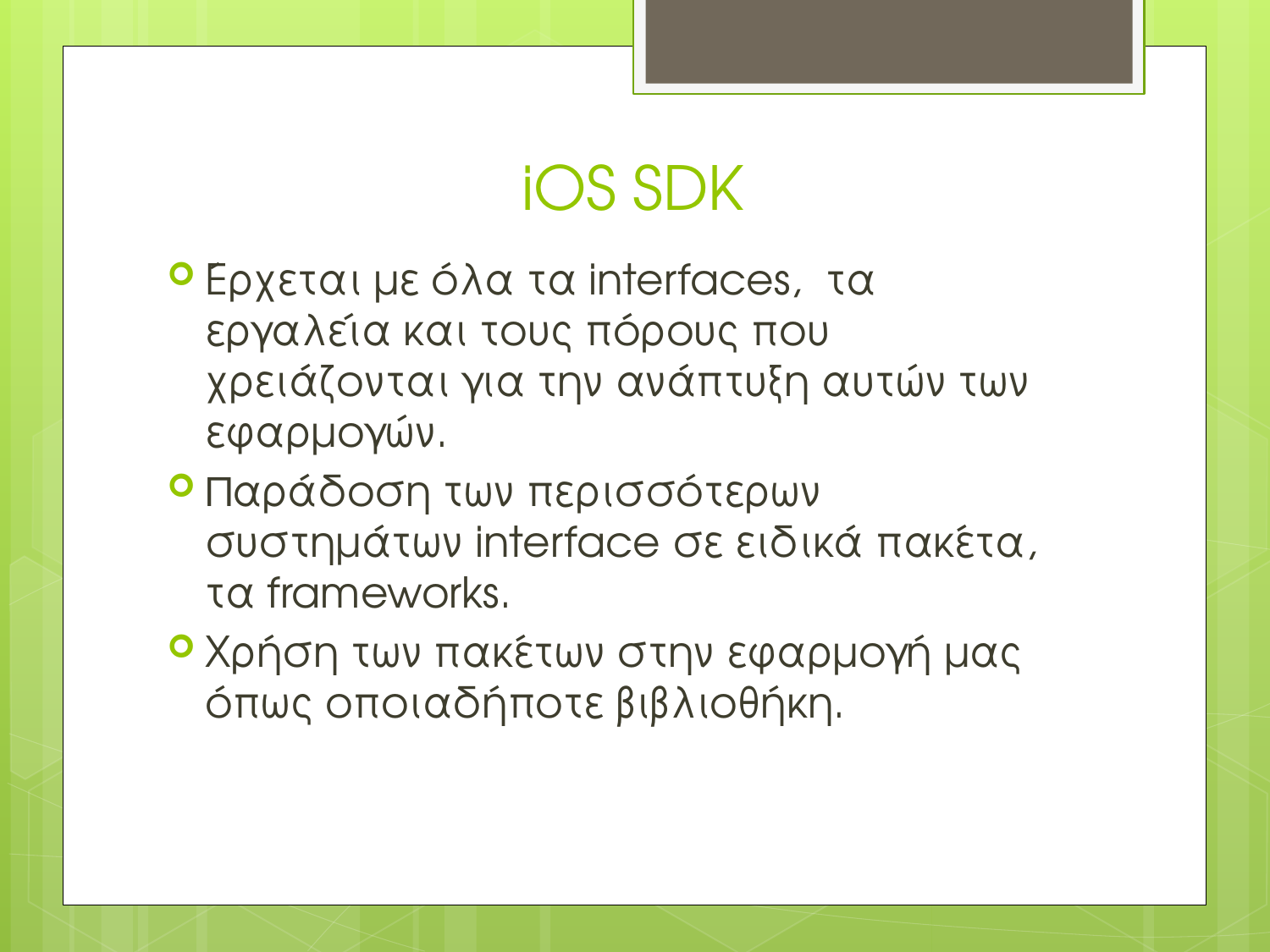

# iOS SDK
Έρχεται με όλα τα interfaces,  τα εργαλεία και τους πόρους που χρειάζονται για την ανάπτυξη αυτών των εφαρμογών.
Παράδοση των περισσότερων συστημάτων interface σε ειδικά πακέτα, τα frameworks.
Χρήση των πακέτων στην εφαρμογή μας όπως οποιαδήποτε βιβλιοθήκη.